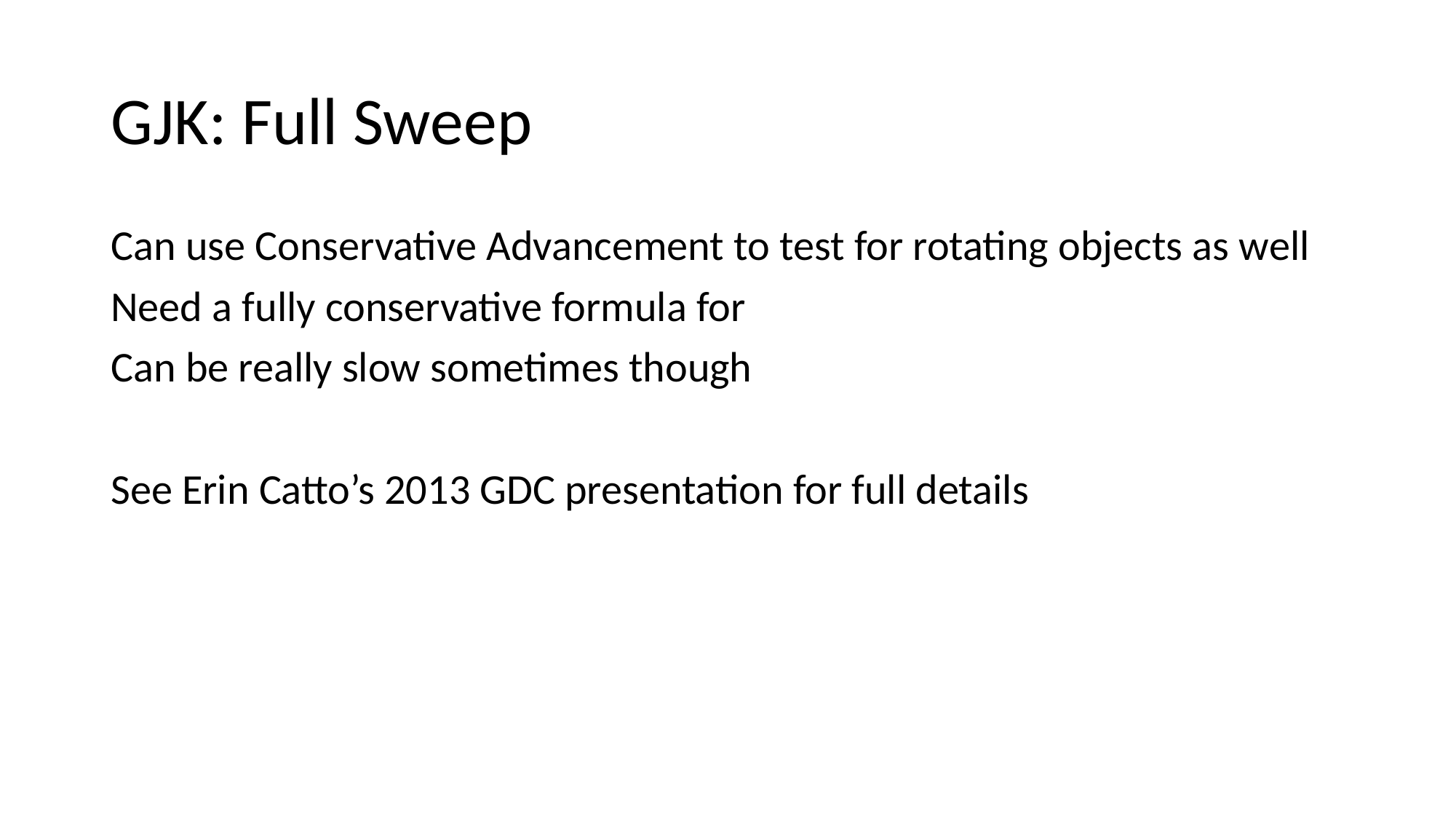

# GJK: Full Sweep
Can use Conservative Advancement to test for rotating objects as well
Need a fully conservative formula for
Can be really slow sometimes though

See Erin Catto’s 2013 GDC presentation for full details